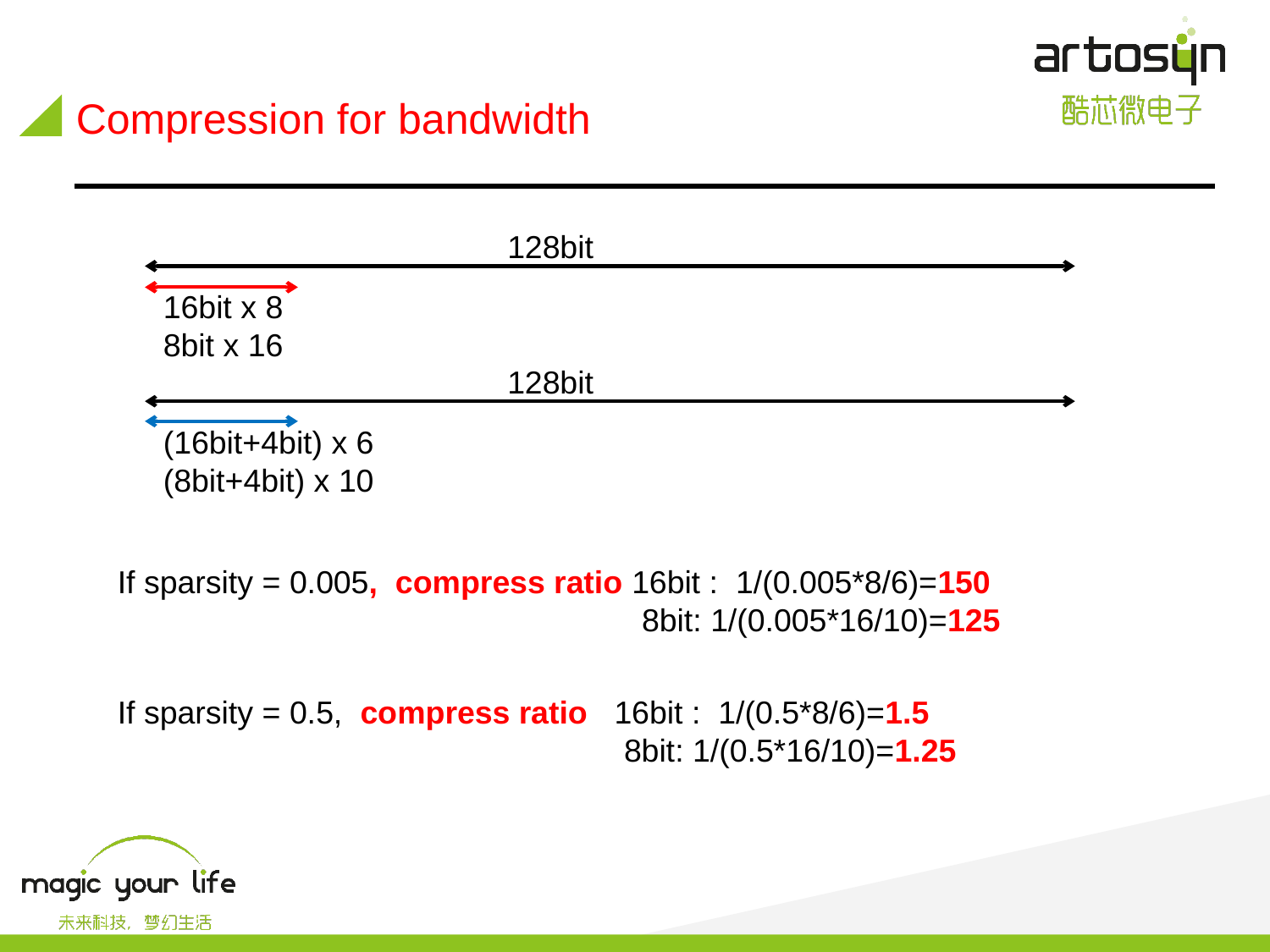

# Compression for bandwidth
128bit
16bit x 8
8bit x 16
128bit
(16bit+4bit) x 6
(8bit+4bit) x 10
If sparsity = 0.005,  compress ratio 16bit :  1/(0.005*8/6)=150
                                                           8bit: 1/(0.005*16/10)=125
If sparsity = 0.5,  compress ratio   16bit :  1/(0.5*8/6)=1.5
                                                         8bit: 1/(0.5*16/10)=1.25